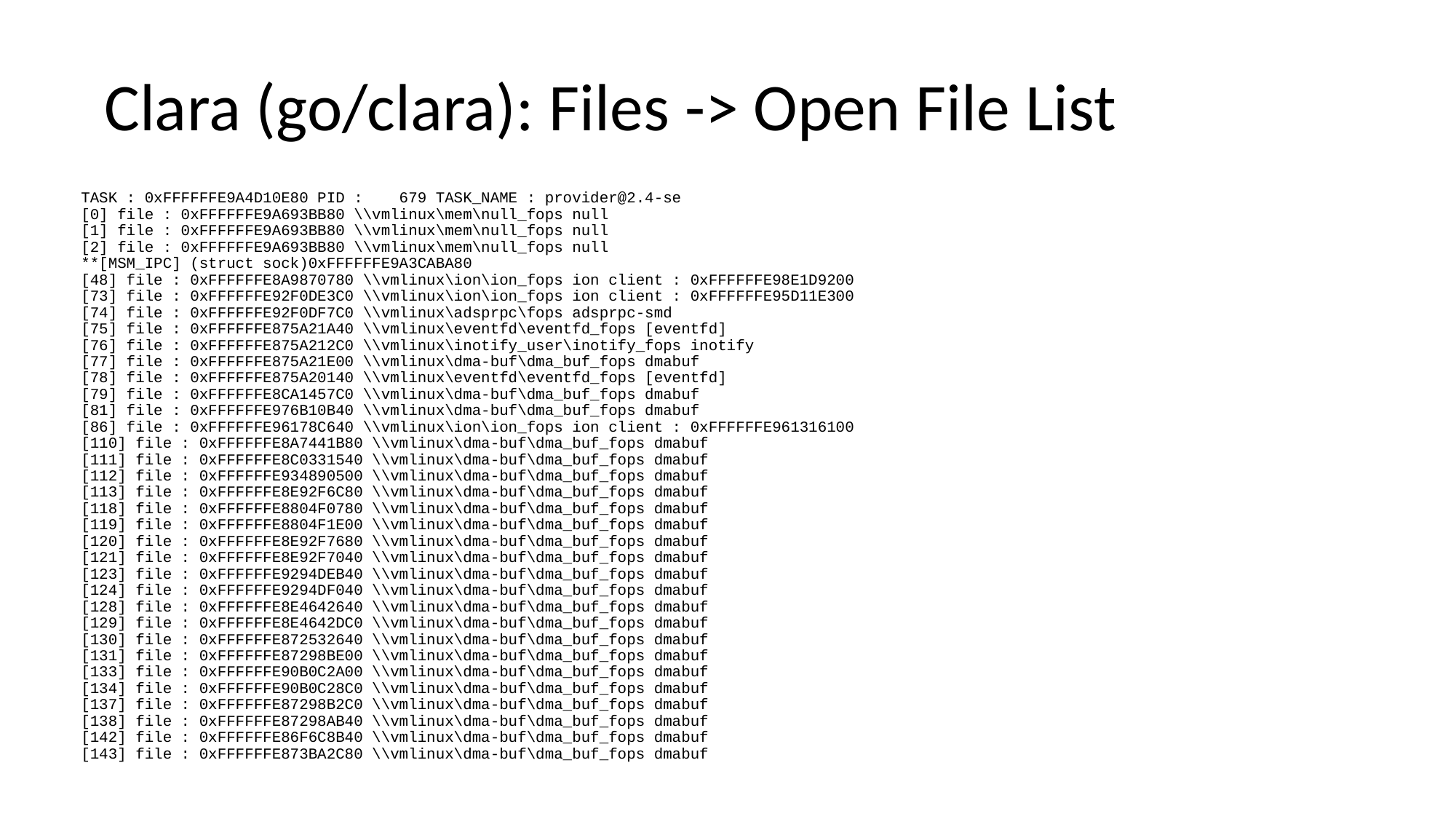

# Clara (go/clara): Files -> Open File List
TASK : 0xFFFFFFE9A4D10E80 PID :    679 TASK_NAME : provider@2.4-se
[0] file : 0xFFFFFFE9A693BB80 \\vmlinux\mem\null_fops null
[1] file : 0xFFFFFFE9A693BB80 \\vmlinux\mem\null_fops null
[2] file : 0xFFFFFFE9A693BB80 \\vmlinux\mem\null_fops null
**[MSM_IPC] (struct sock)0xFFFFFFE9A3CABA80
[48] file : 0xFFFFFFE8A9870780 \\vmlinux\ion\ion_fops ion client : 0xFFFFFFE98E1D9200
[73] file : 0xFFFFFFE92F0DE3C0 \\vmlinux\ion\ion_fops ion client : 0xFFFFFFE95D11E300
[74] file : 0xFFFFFFE92F0DF7C0 \\vmlinux\adsprpc\fops adsprpc-smd
[75] file : 0xFFFFFFE875A21A40 \\vmlinux\eventfd\eventfd_fops [eventfd]
[76] file : 0xFFFFFFE875A212C0 \\vmlinux\inotify_user\inotify_fops inotify
[77] file : 0xFFFFFFE875A21E00 \\vmlinux\dma-buf\dma_buf_fops dmabuf
[78] file : 0xFFFFFFE875A20140 \\vmlinux\eventfd\eventfd_fops [eventfd]
[79] file : 0xFFFFFFE8CA1457C0 \\vmlinux\dma-buf\dma_buf_fops dmabuf
[81] file : 0xFFFFFFE976B10B40 \\vmlinux\dma-buf\dma_buf_fops dmabuf
[86] file : 0xFFFFFFE96178C640 \\vmlinux\ion\ion_fops ion client : 0xFFFFFFE961316100
[110] file : 0xFFFFFFE8A7441B80 \\vmlinux\dma-buf\dma_buf_fops dmabuf
[111] file : 0xFFFFFFE8C0331540 \\vmlinux\dma-buf\dma_buf_fops dmabuf
[112] file : 0xFFFFFFE934890500 \\vmlinux\dma-buf\dma_buf_fops dmabuf
[113] file : 0xFFFFFFE8E92F6C80 \\vmlinux\dma-buf\dma_buf_fops dmabuf
[118] file : 0xFFFFFFE8804F0780 \\vmlinux\dma-buf\dma_buf_fops dmabuf
[119] file : 0xFFFFFFE8804F1E00 \\vmlinux\dma-buf\dma_buf_fops dmabuf
[120] file : 0xFFFFFFE8E92F7680 \\vmlinux\dma-buf\dma_buf_fops dmabuf
[121] file : 0xFFFFFFE8E92F7040 \\vmlinux\dma-buf\dma_buf_fops dmabuf
[123] file : 0xFFFFFFE9294DEB40 \\vmlinux\dma-buf\dma_buf_fops dmabuf
[124] file : 0xFFFFFFE9294DF040 \\vmlinux\dma-buf\dma_buf_fops dmabuf
[128] file : 0xFFFFFFE8E4642640 \\vmlinux\dma-buf\dma_buf_fops dmabuf
[129] file : 0xFFFFFFE8E4642DC0 \\vmlinux\dma-buf\dma_buf_fops dmabuf
[130] file : 0xFFFFFFE872532640 \\vmlinux\dma-buf\dma_buf_fops dmabuf
[131] file : 0xFFFFFFE87298BE00 \\vmlinux\dma-buf\dma_buf_fops dmabuf
[133] file : 0xFFFFFFE90B0C2A00 \\vmlinux\dma-buf\dma_buf_fops dmabuf
[134] file : 0xFFFFFFE90B0C28C0 \\vmlinux\dma-buf\dma_buf_fops dmabuf
[137] file : 0xFFFFFFE87298B2C0 \\vmlinux\dma-buf\dma_buf_fops dmabuf
[138] file : 0xFFFFFFE87298AB40 \\vmlinux\dma-buf\dma_buf_fops dmabuf
[142] file : 0xFFFFFFE86F6C8B40 \\vmlinux\dma-buf\dma_buf_fops dmabuf
[143] file : 0xFFFFFFE873BA2C80 \\vmlinux\dma-buf\dma_buf_fops dmabuf